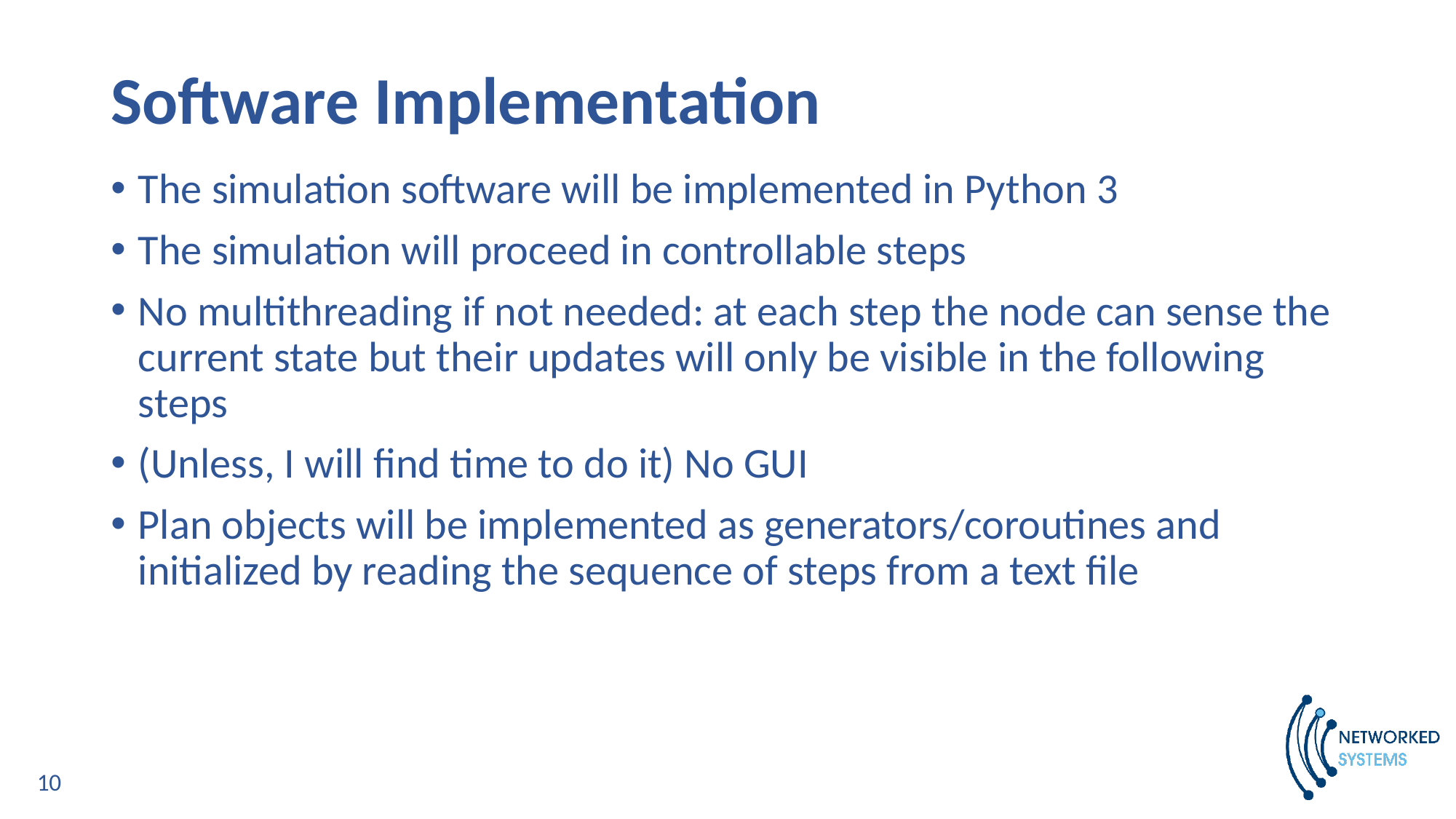

# Software Implementation
The simulation software will be implemented in Python 3
The simulation will proceed in controllable steps
No multithreading if not needed: at each step the node can sense the current state but their updates will only be visible in the following steps
(Unless, I will find time to do it) No GUI
Plan objects will be implemented as generators/coroutines and initialized by reading the sequence of steps from a text file